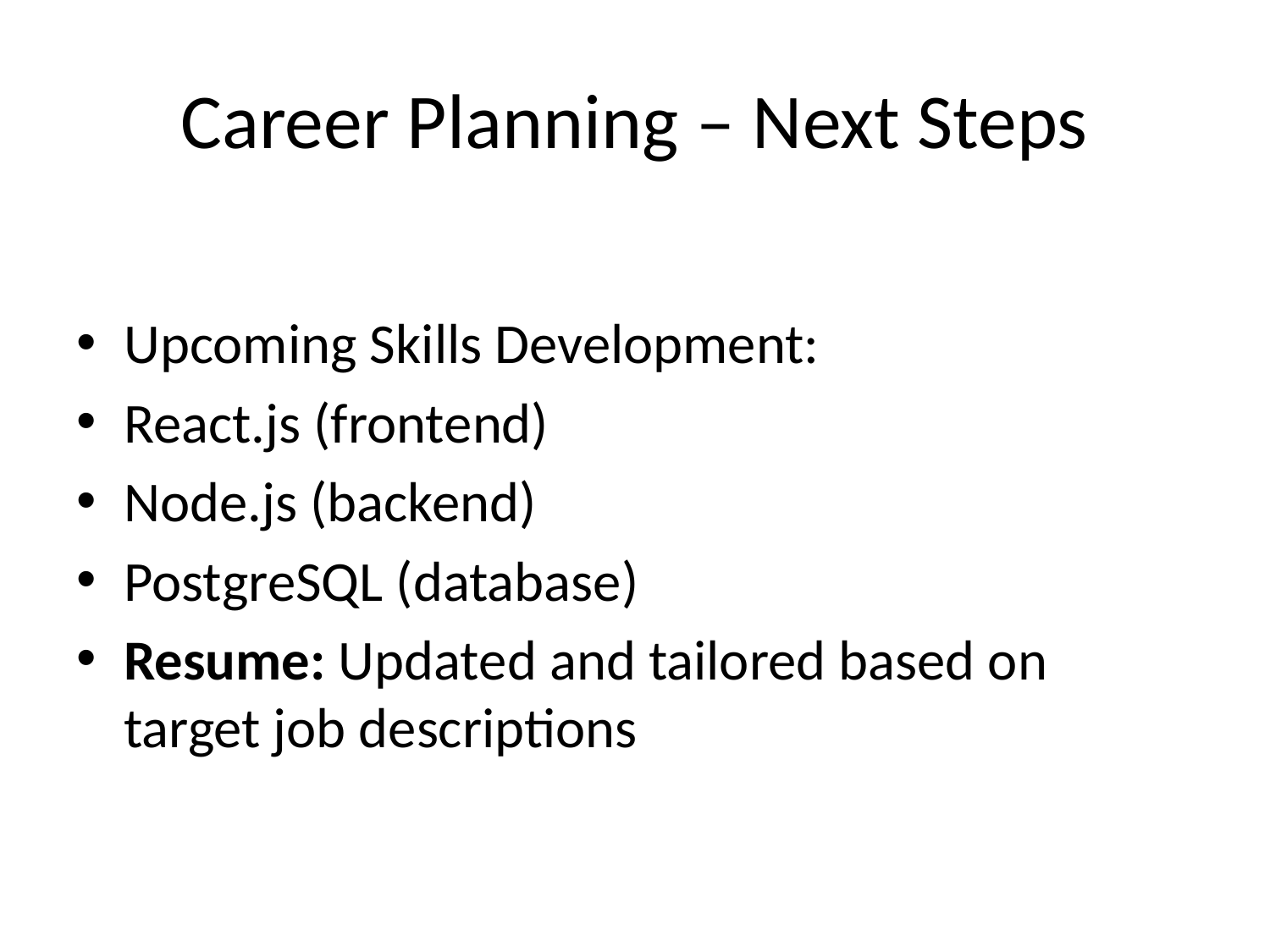

# Career Planning – Next Steps

Upcoming Skills Development:
React.js (frontend)
Node.js (backend)
PostgreSQL (database)
Resume: Updated and tailored based on target job descriptions